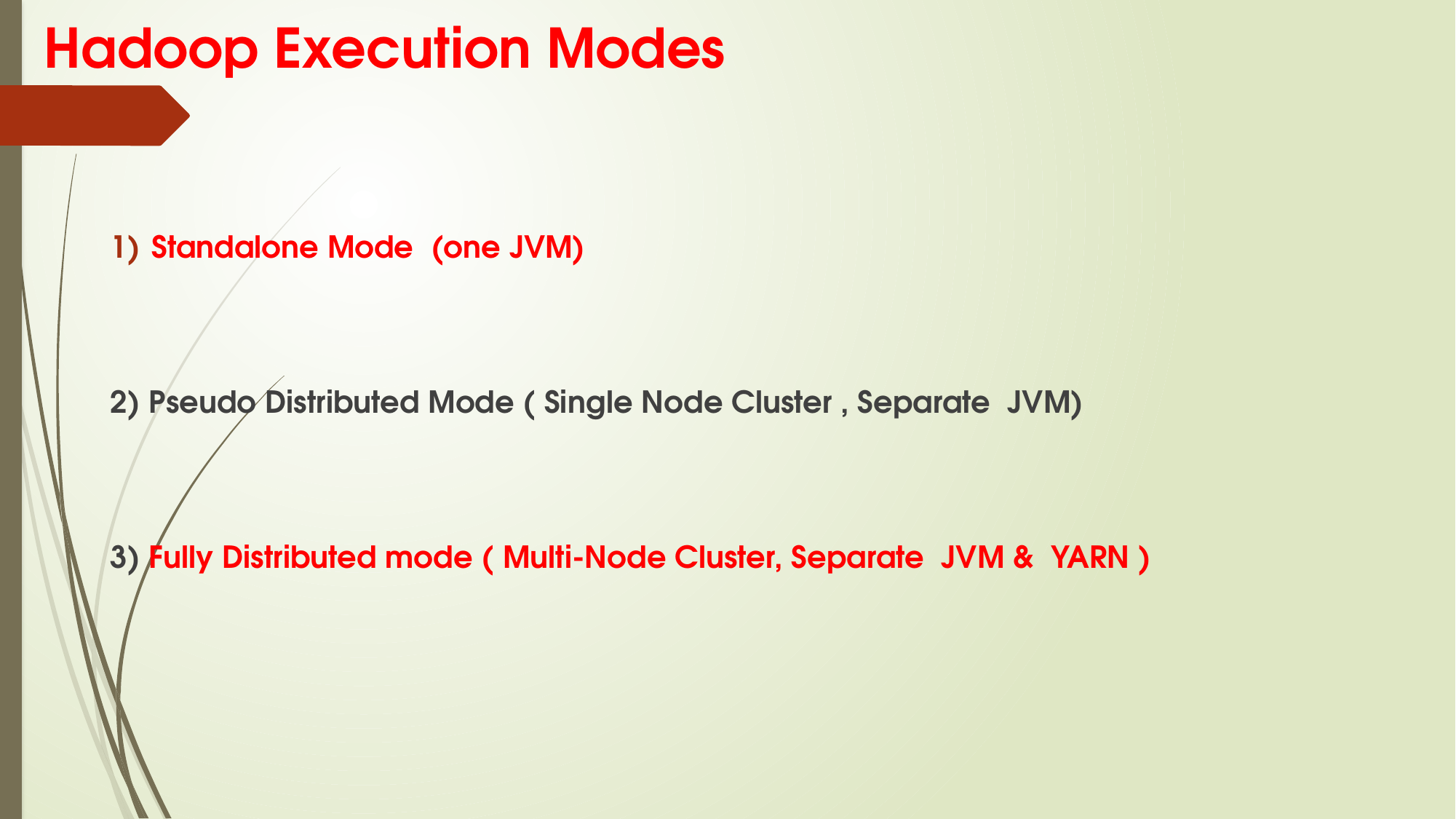

# Hadoop Execution Modes

Standalone Mode  (one JVM)

2) Pseudo Distributed Mode ( Single Node Cluster , Separate  JVM)

3) Fully Distributed mode ( Multi-Node Cluster, Separate  JVM &  YARN )